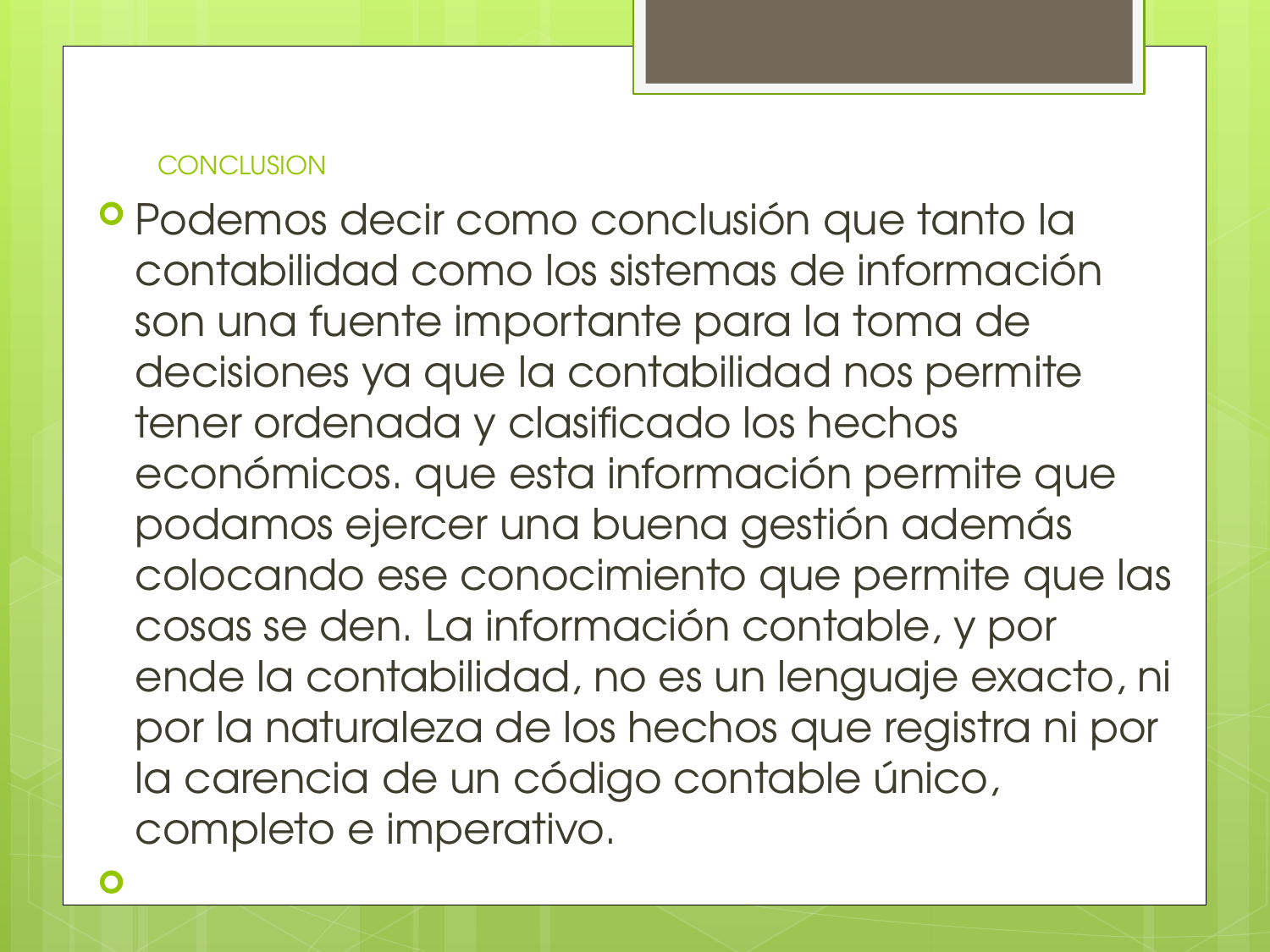

# CONCLUSION
Podemos decir como conclusión que tanto la contabilidad como los sistemas de información son una fuente importante para la toma de decisiones ya que la contabilidad nos permite tener ordenada y clasificado los hechos económicos. que esta información permite que podamos ejercer una buena gestión además colocando ese conocimiento que permite que las cosas se den. La información contable, y por ende la contabilidad, no es un lenguaje exacto, ni por la naturaleza de los hechos que registra ni por la carencia de un código contable único, completo e imperativo.